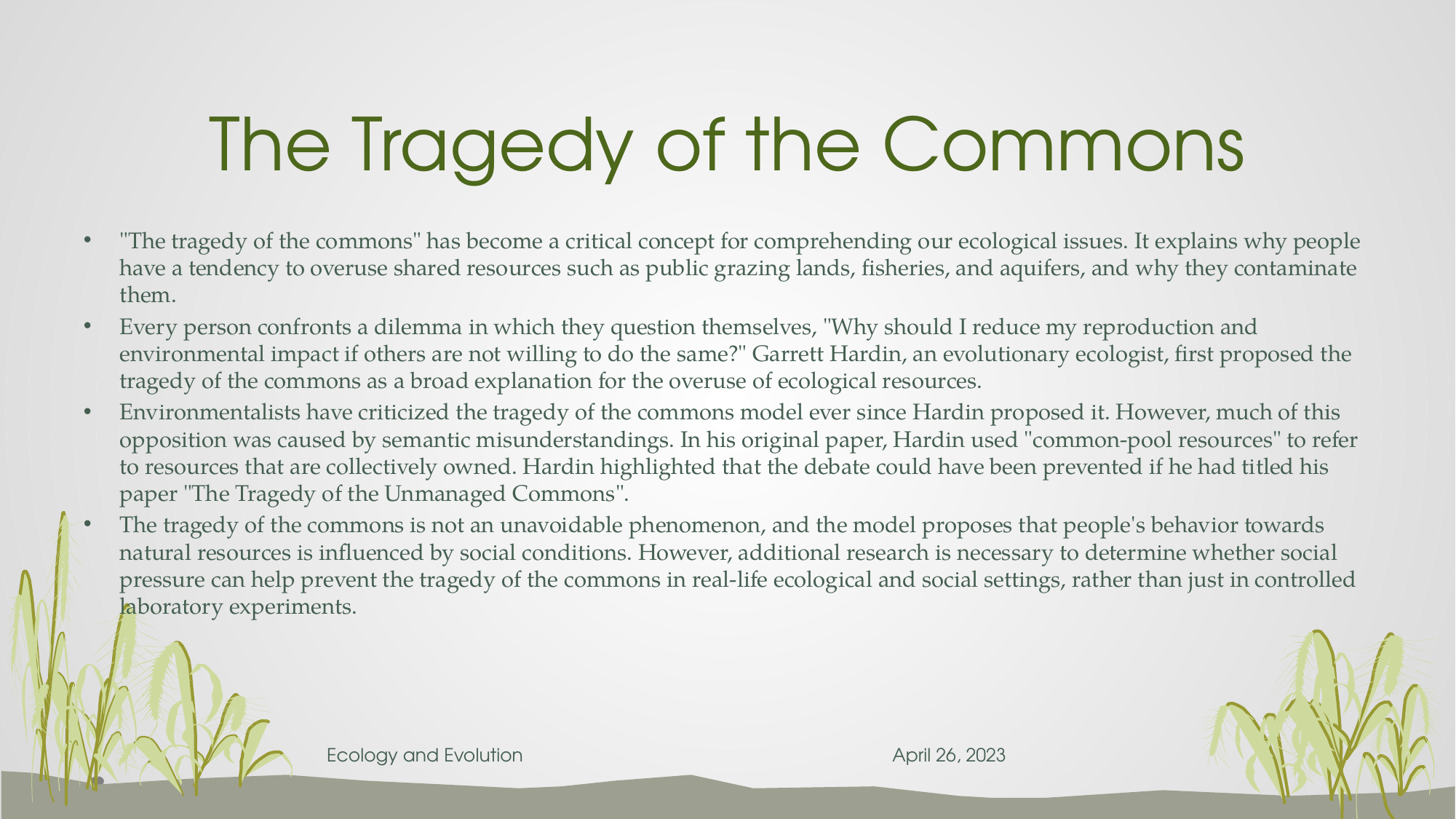

# The Tragedy of the Commons
"The tragedy of the commons" has become a critical concept for comprehending our ecological issues. It explains why people have a tendency to overuse shared resources such as public grazing lands, fisheries, and aquifers, and why they contaminate them.
Every person confronts a dilemma in which they question themselves, "Why should I reduce my reproduction and environmental impact if others are not willing to do the same?" Garrett Hardin, an evolutionary ecologist, first proposed the tragedy of the commons as a broad explanation for the overuse of ecological resources.
Environmentalists have criticized the tragedy of the commons model ever since Hardin proposed it. However, much of this opposition was caused by semantic misunderstandings. In his original paper, Hardin used "common-pool resources" to refer to resources that are collectively owned. Hardin highlighted that the debate could have been prevented if he had titled his paper "The Tragedy of the Unmanaged Commons".
The tragedy of the commons is not an unavoidable phenomenon, and the model proposes that people's behavior towards natural resources is influenced by social conditions. However, additional research is necessary to determine whether social pressure can help prevent the tragedy of the commons in real-life ecological and social settings, rather than just in controlled laboratory experiments.
Ecology and Evolution
April 26, 2023